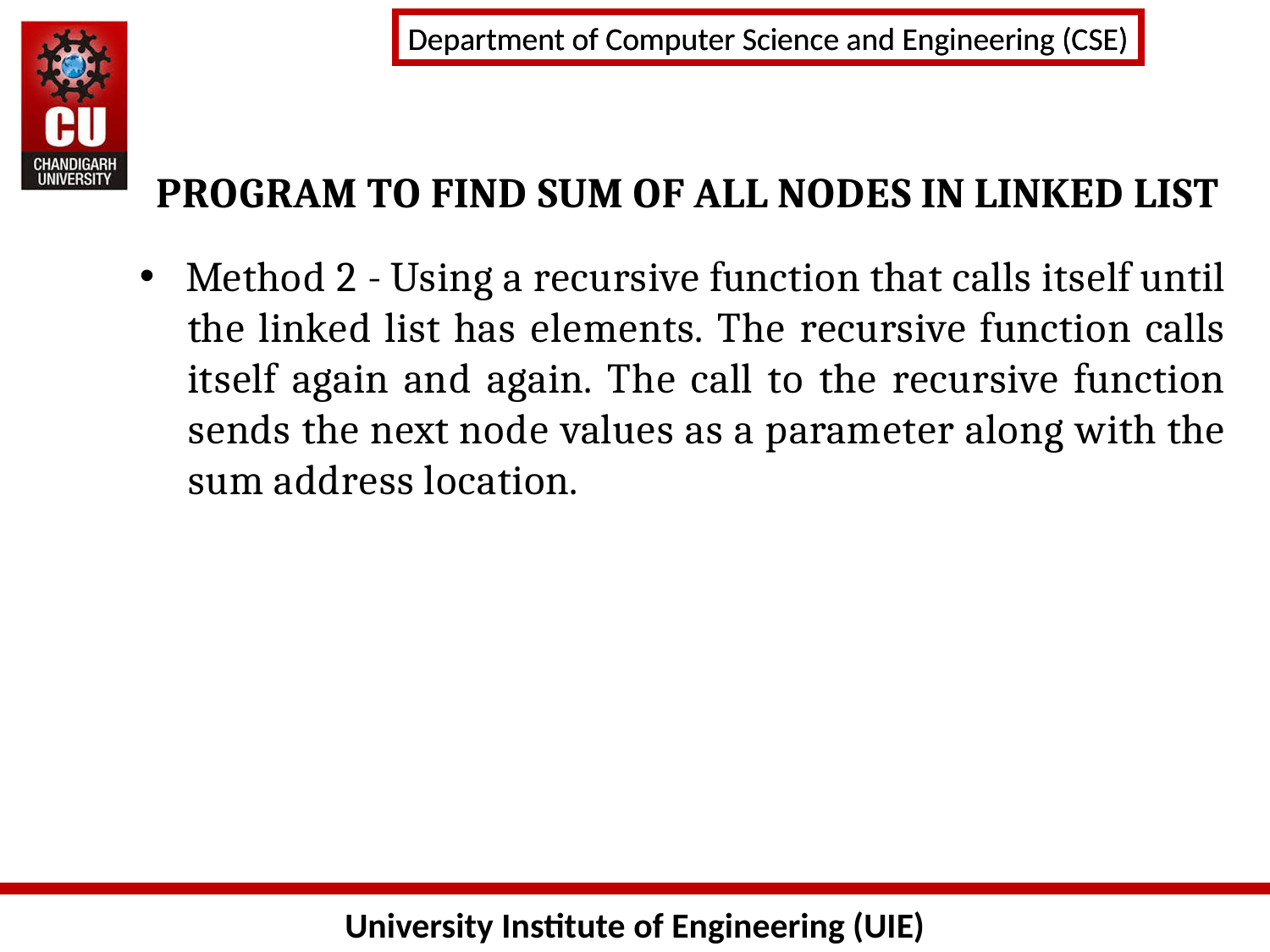

# PROGRAM TO FIND SUM OF ALL NODES IN LINKED LIST
Method 2 - Using a recursive function that calls itself until the linked list has elements. The recursive function calls itself again and again. The call to the recursive function sends the next node values as a parameter along with the sum address location.